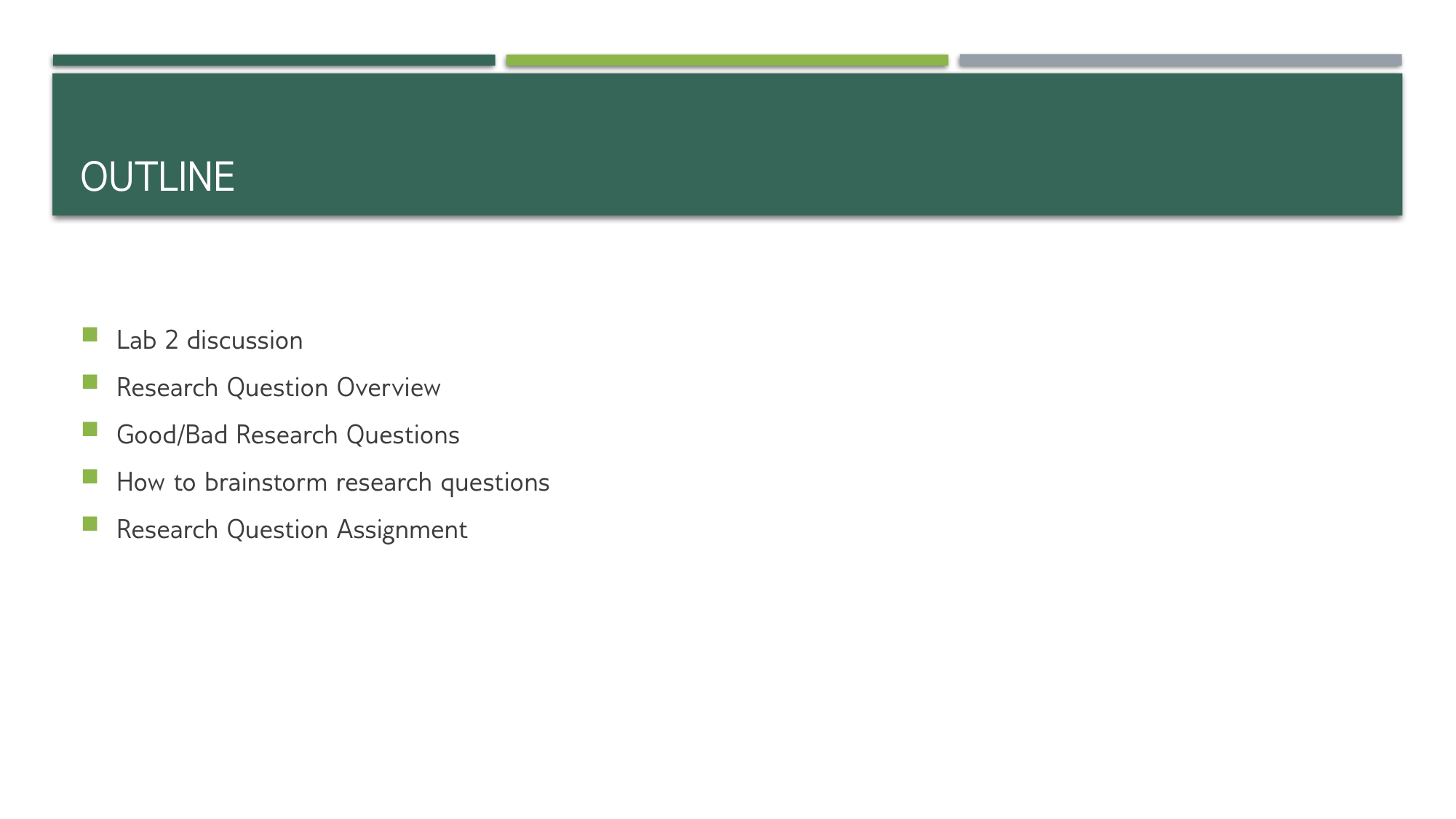

# Outline
Lab 2 discussion
Research Question Overview
Good/Bad Research Questions
How to brainstorm research questions
Research Question Assignment